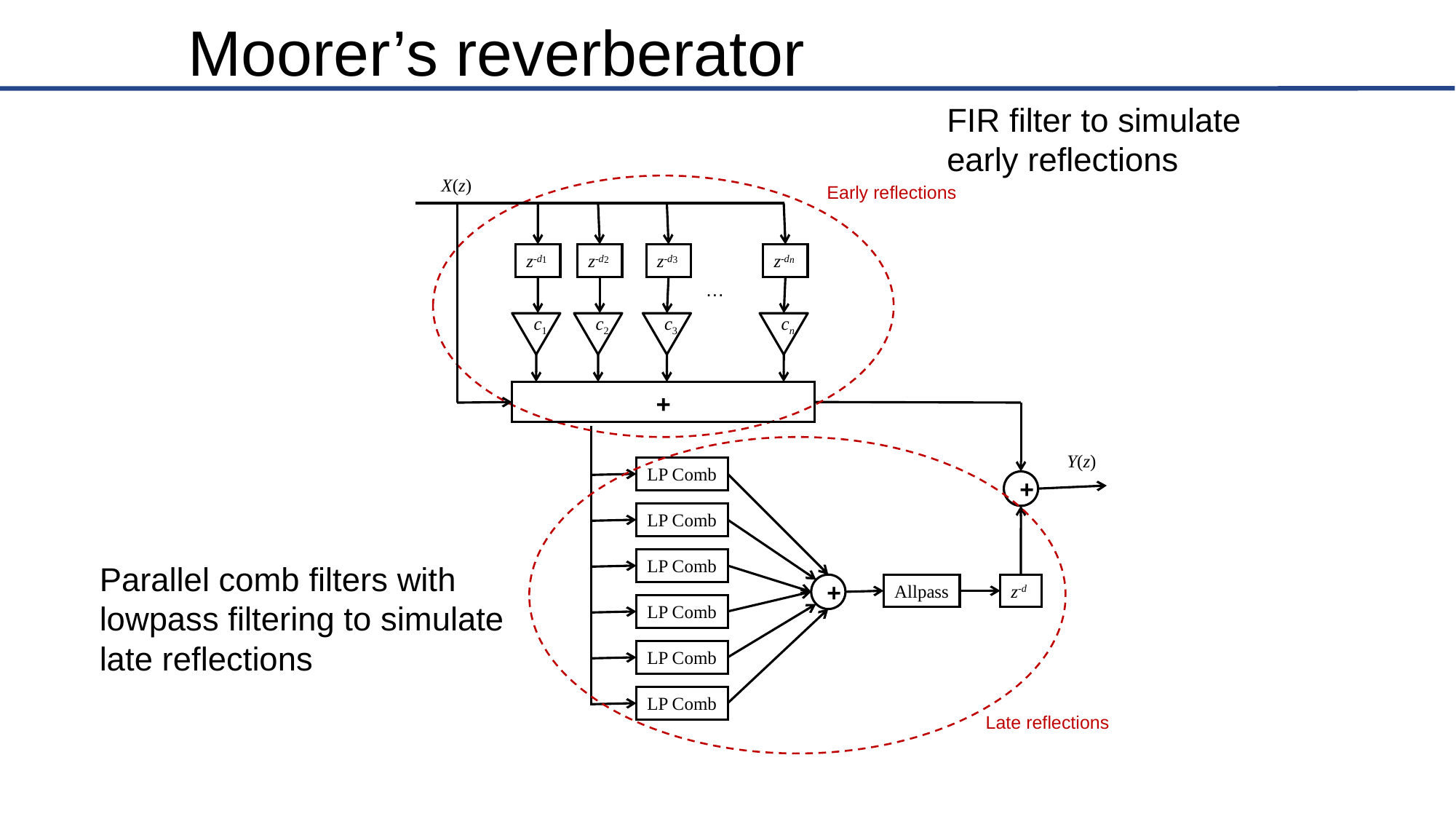

Moorer’s reverberator

FIR filter to simulate early reflections
X(z)

Early reflections
z-d1
z-d2
z-d3
z-dn
…
c1
c2
c3
cn

+

Y(z)
LP Comb
+
LP Comb
LP Comb
Allpass
z-d
+
LP Comb
LP Comb
LP Comb
Late reflections
Parallel comb filters with lowpass filtering to simulate late reflections